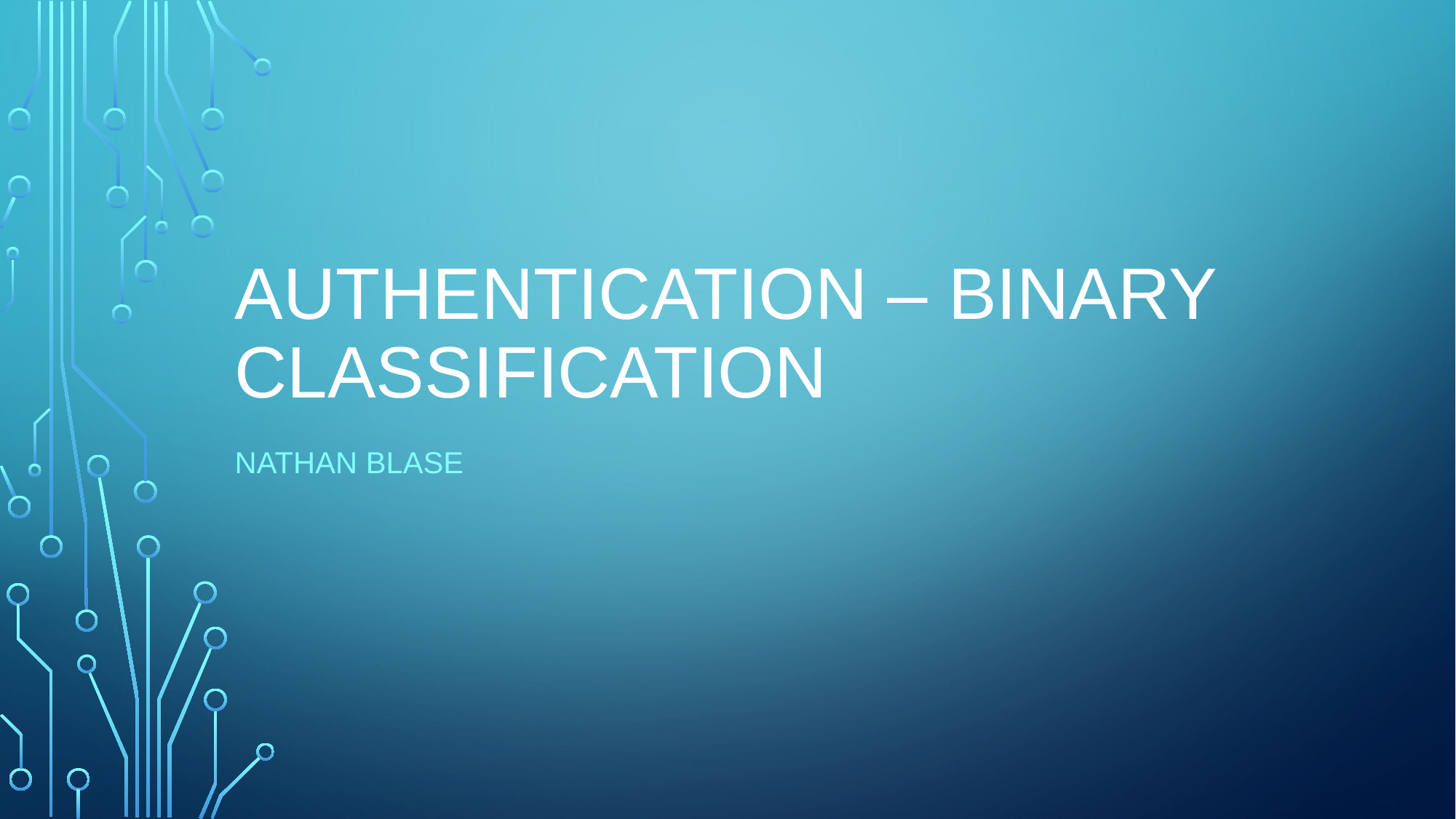

# Authentication – Binary Classification
Nathan Blase